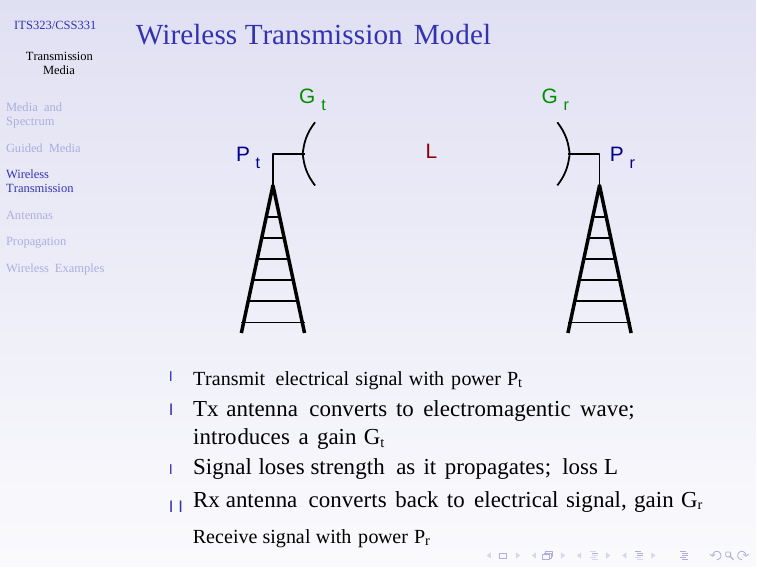

ITS323/CSS331
Wireless Transmission Model
Transmission
Media
G t
G r
Media and
Spectrum

P t
L
P r
Guided Media

Wireless
Transmission

Antennas

Propagation

Wireless Examples

Transmit electrical signal with power Pt
Tx antenna converts to electromagentic wave;
introduces a gain Gt
Signal loses strength as it propagates; loss L
Rx antenna converts back to electrical signal, gain Gr
I
I
I
I I
Receive signal with power Pr